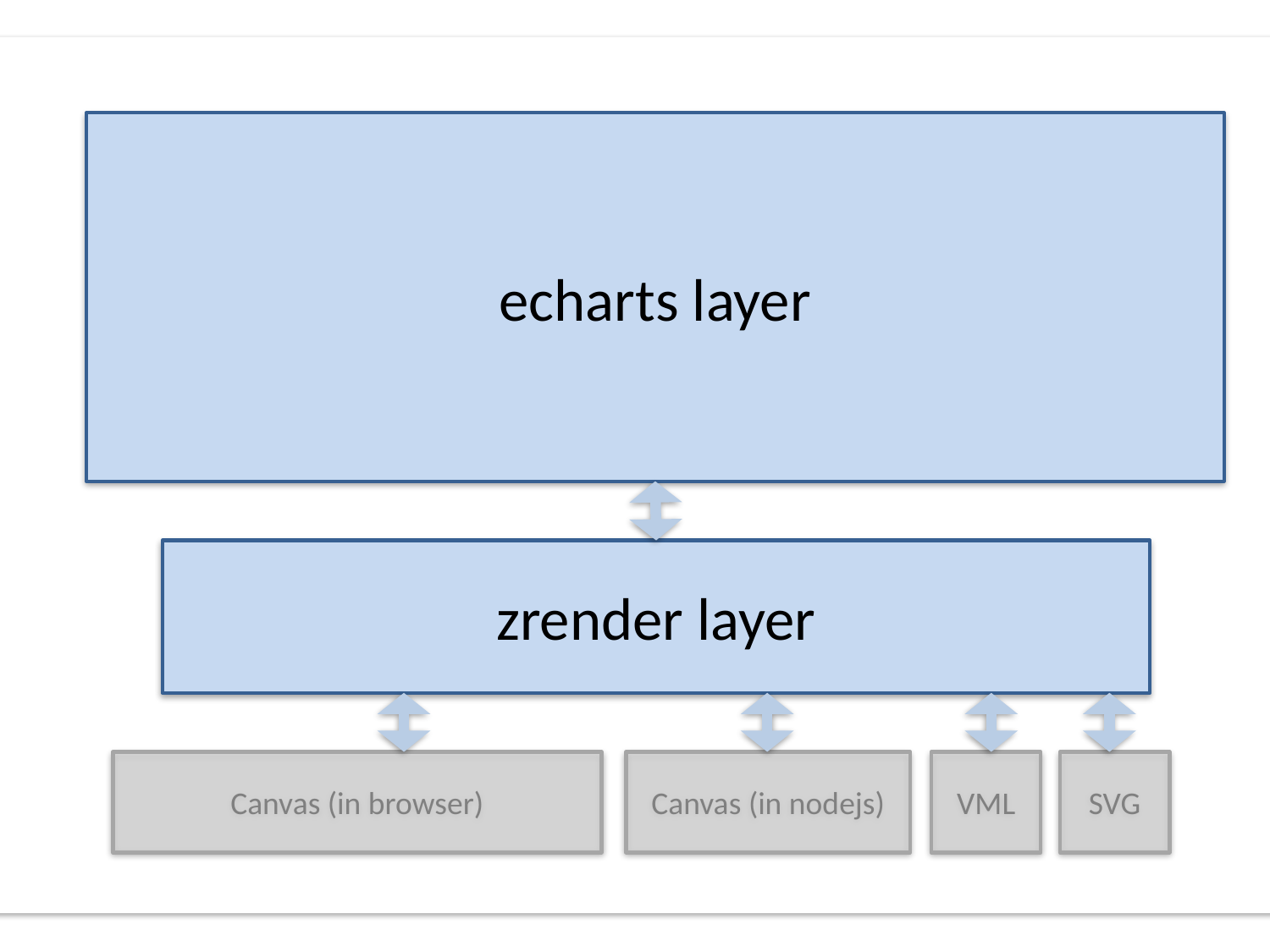

.
echarts layer
zrender layer
Canvas (in browser)
Canvas (in nodejs)
VML
SVG